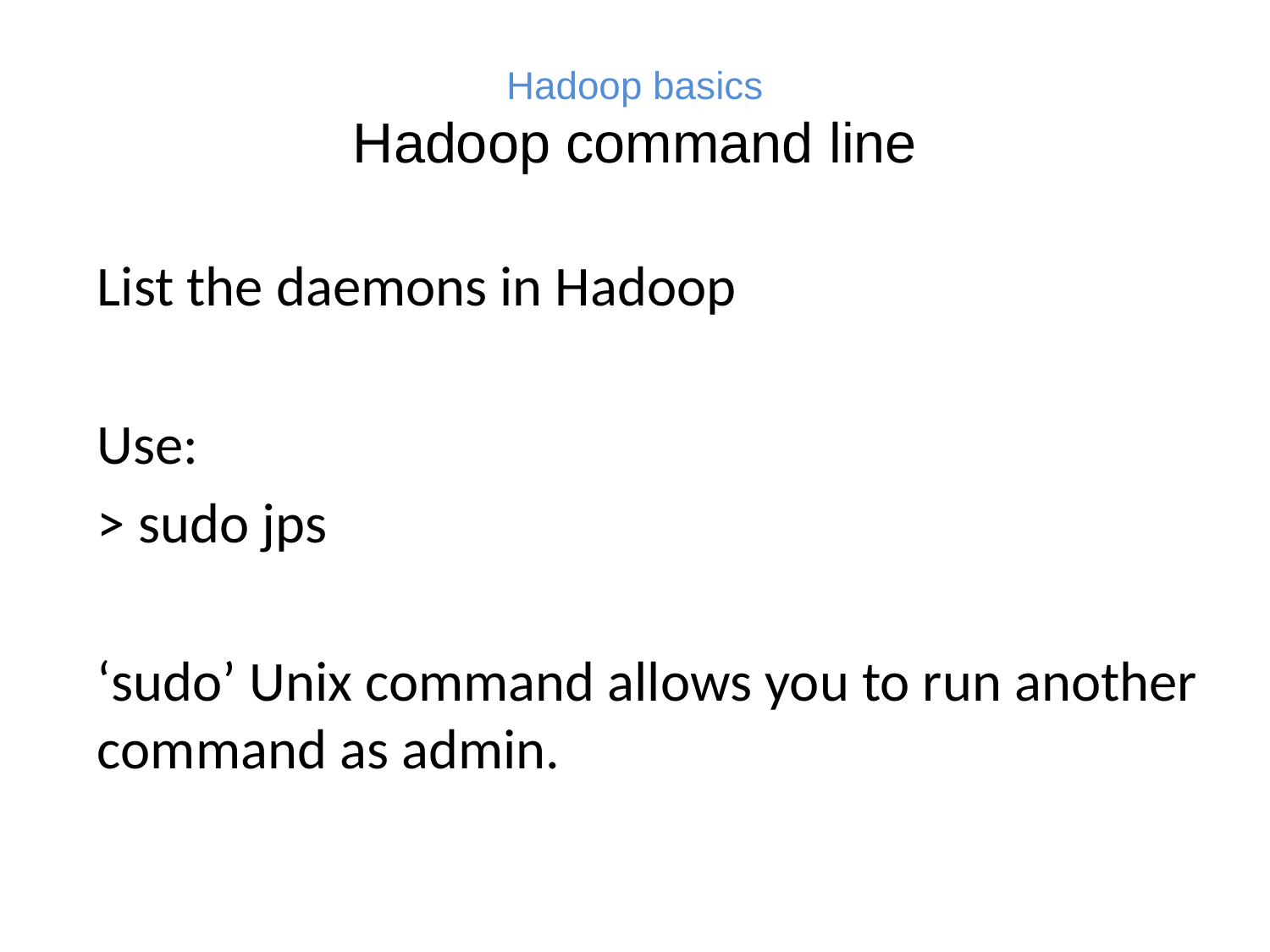

# Hadoop basics Hadoop command line

List the daemons in Hadoop

Use:
> sudo jps

‘sudo’ Unix command allows you to run another command as admin.